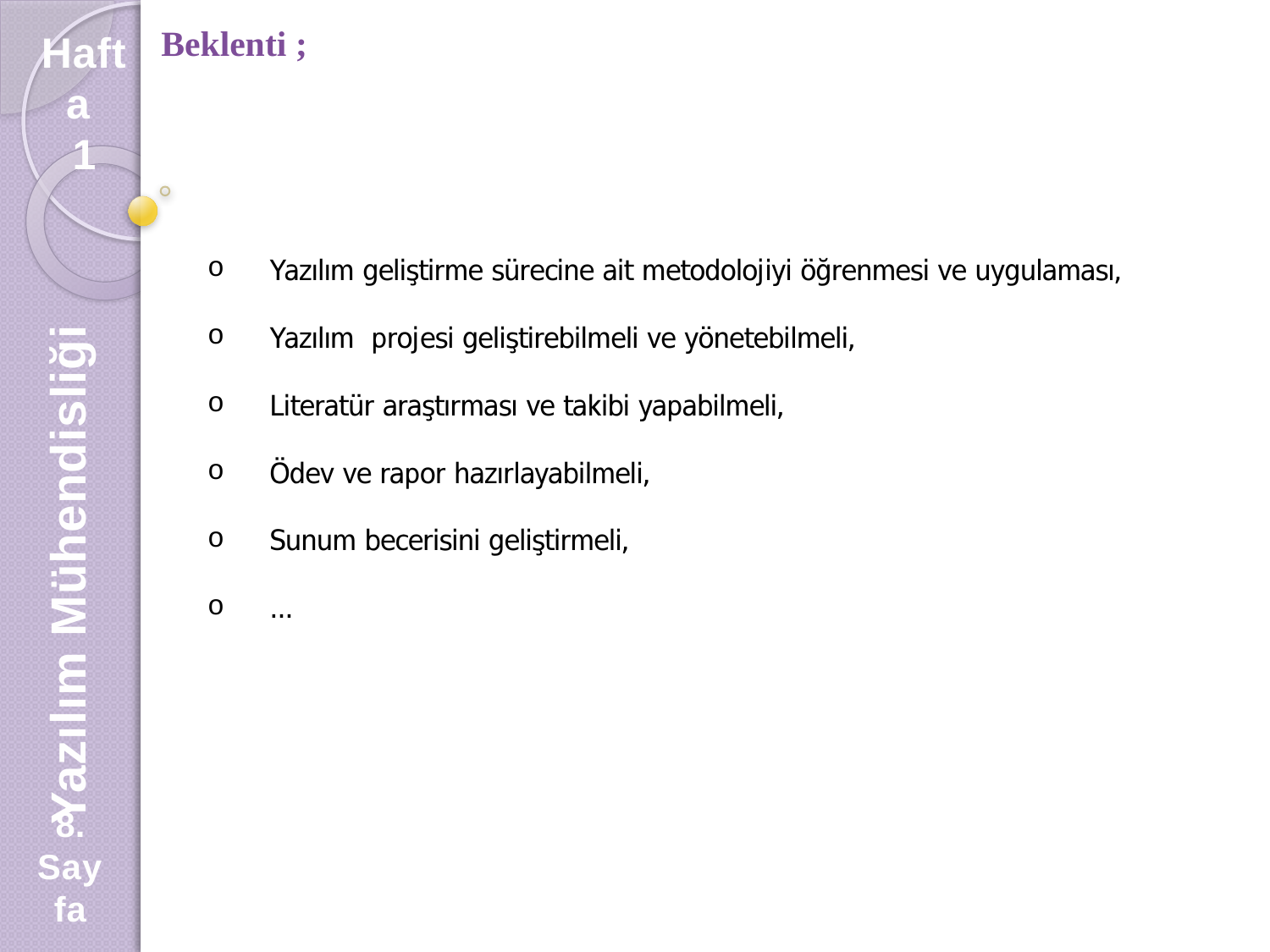

# Beklenti ;
Hafta
1
Yazılım geliştirme sürecine ait metodolojiyi öğrenmesi ve uygulaması,

Yazılım  projesi geliştirebilmeli ve yönetebilmeli,

Literatür araştırması ve takibi yapabilmeli,

Ödev ve rapor hazırlayabilmeli,

Sunum becerisini geliştirmeli,

…
Yazılım Mühendisliği
8.
Sayfa